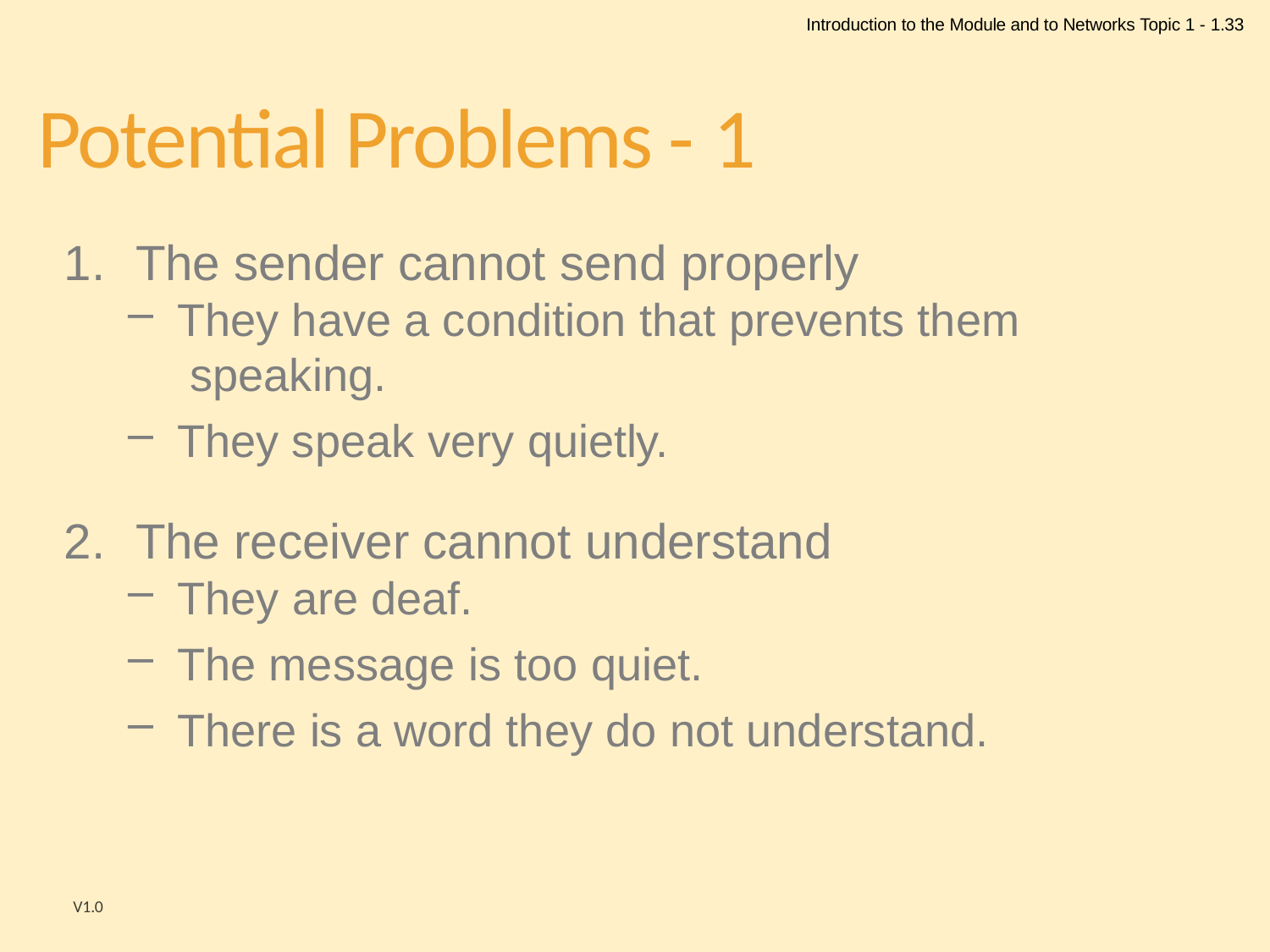

Introduction to the Module and to Networks Topic 1 - 1.33
# Potential Problems - 1
The sender cannot send properly
They have a condition that prevents them  speaking.
They speak very quietly.
The receiver cannot understand
They are deaf.
The message is too quiet.
There is a word they do not understand.
V1.0